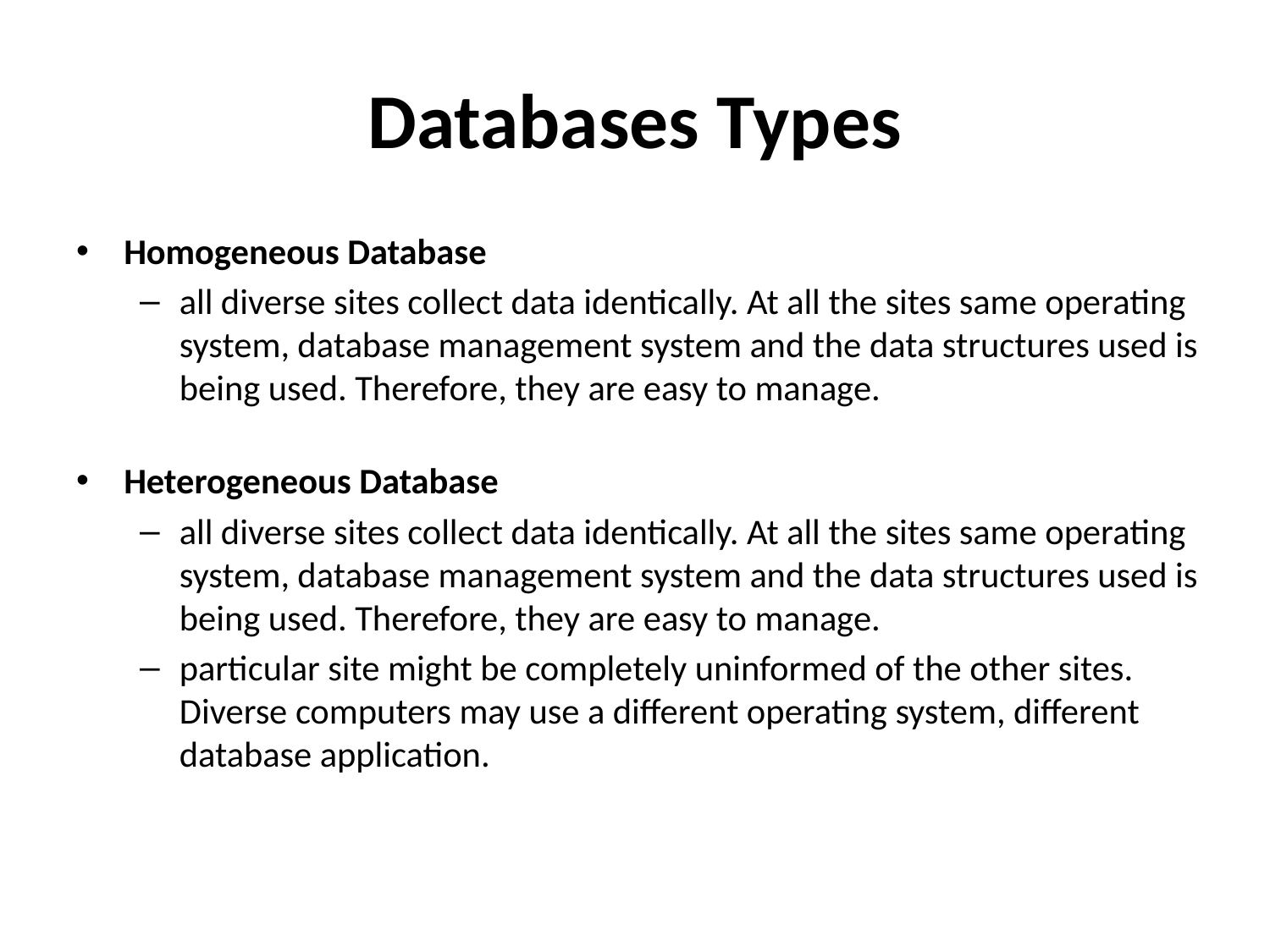

# Databases Types
Homogeneous Database
all diverse sites collect data identically. At all the sites same operating system, database management system and the data structures used is being used. Therefore, they are easy to manage.
Heterogeneous Database
all diverse sites collect data identically. At all the sites same operating system, database management system and the data structures used is being used. Therefore, they are easy to manage.
particular site might be completely uninformed of the other sites. Diverse computers may use a different operating system, different database application.